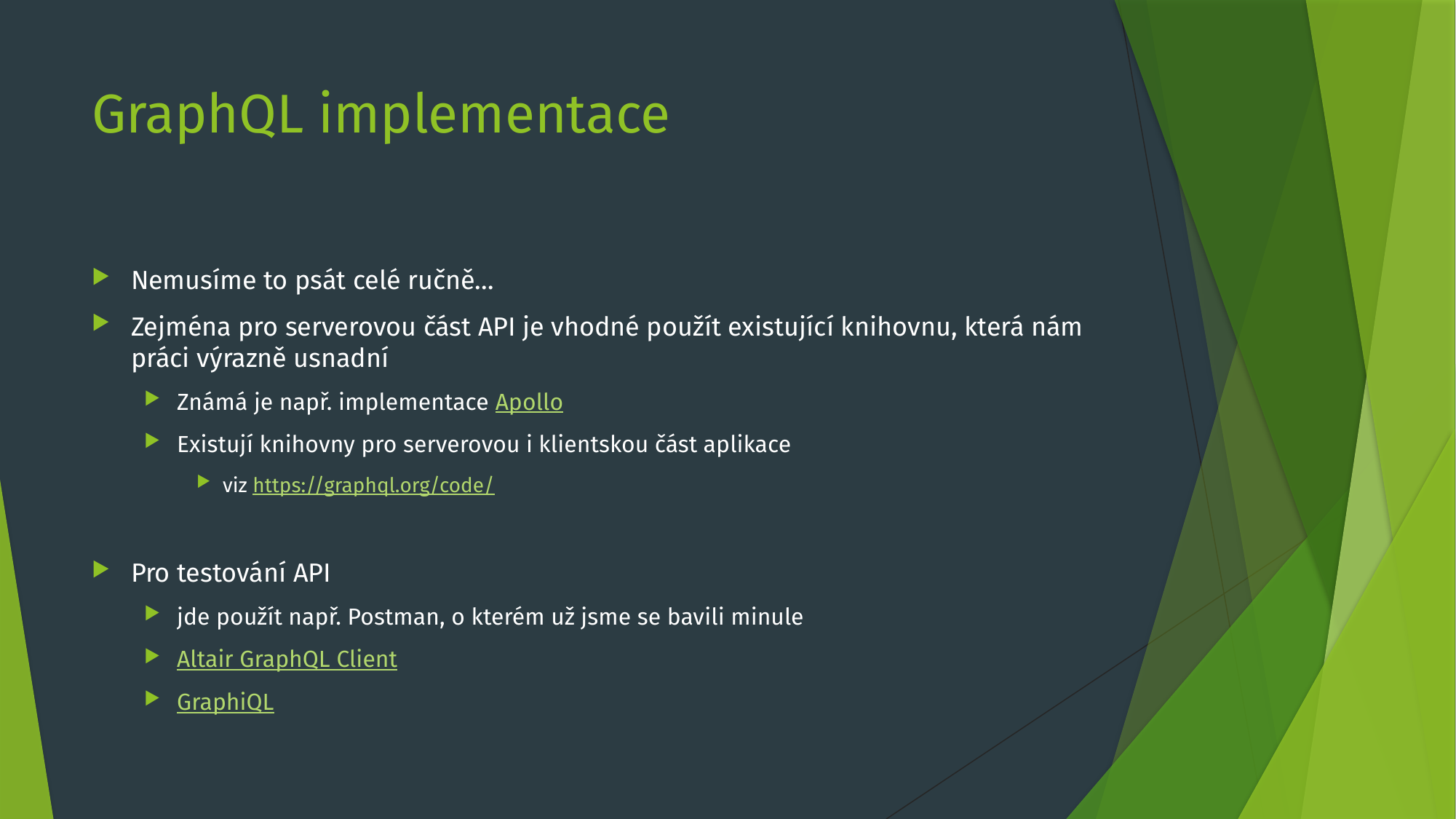

# GraphQL implementace
Nemusíme to psát celé ručně…
Zejména pro serverovou část API je vhodné použít existující knihovnu, která nám práci výrazně usnadní
Známá je např. implementace Apollo
Existují knihovny pro serverovou i klientskou část aplikace
viz https://graphql.org/code/

Pro testování API
jde použít např. Postman, o kterém už jsme se bavili minule
Altair GraphQL Client
GraphiQL